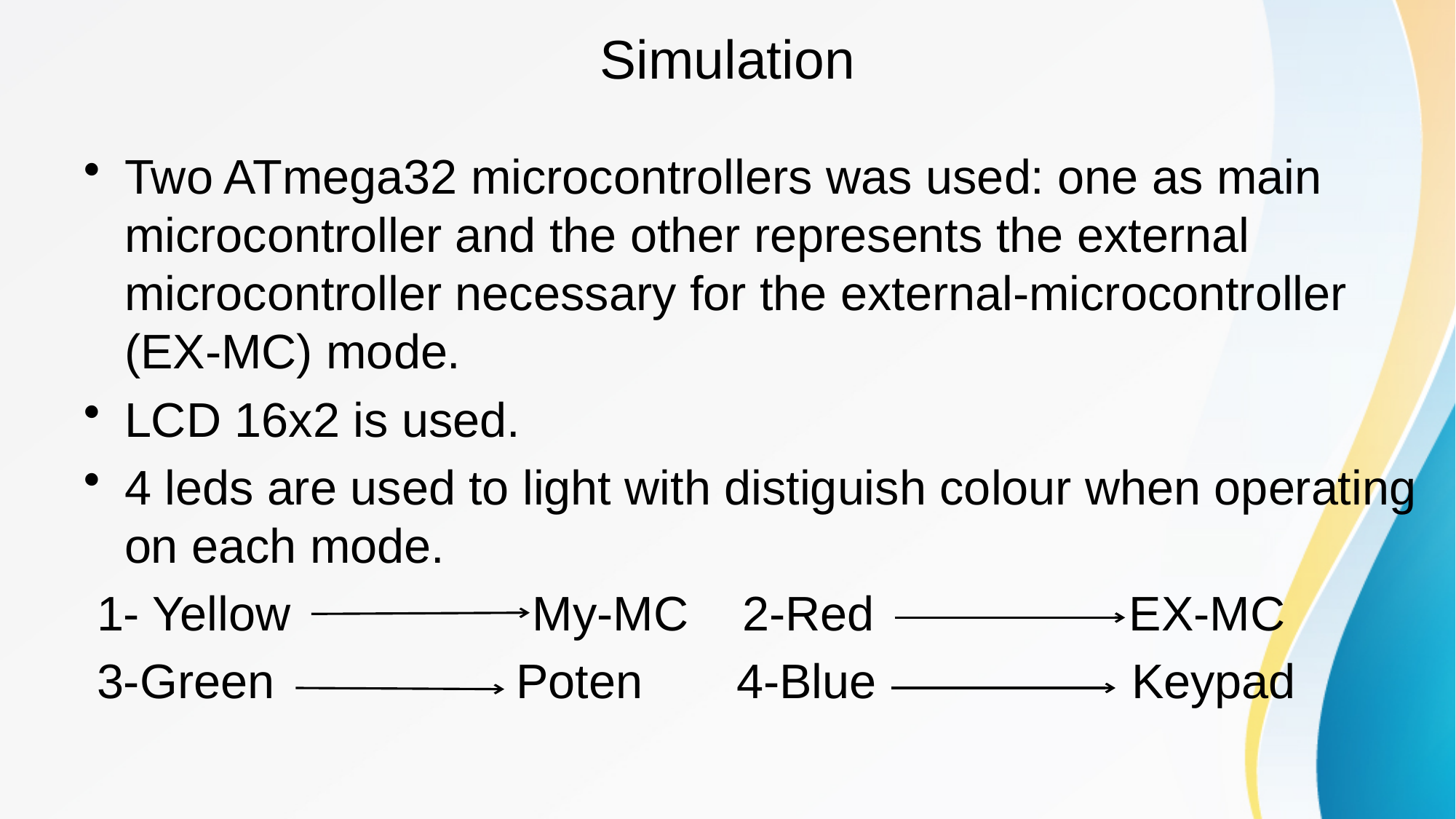

# Simulation
Two ATmega32 microcontrollers was used: one as main microcontroller and the other represents the external microcontroller necessary for the external-microcontroller (EX-MC) mode.
LCD 16x2 is used.
4 leds are used to light with distiguish colour when operating on each mode.
 1- Yellow                  My-MC    2-Red                   EX-MC
 3-Green                  Poten       4-Blue                   Keypad